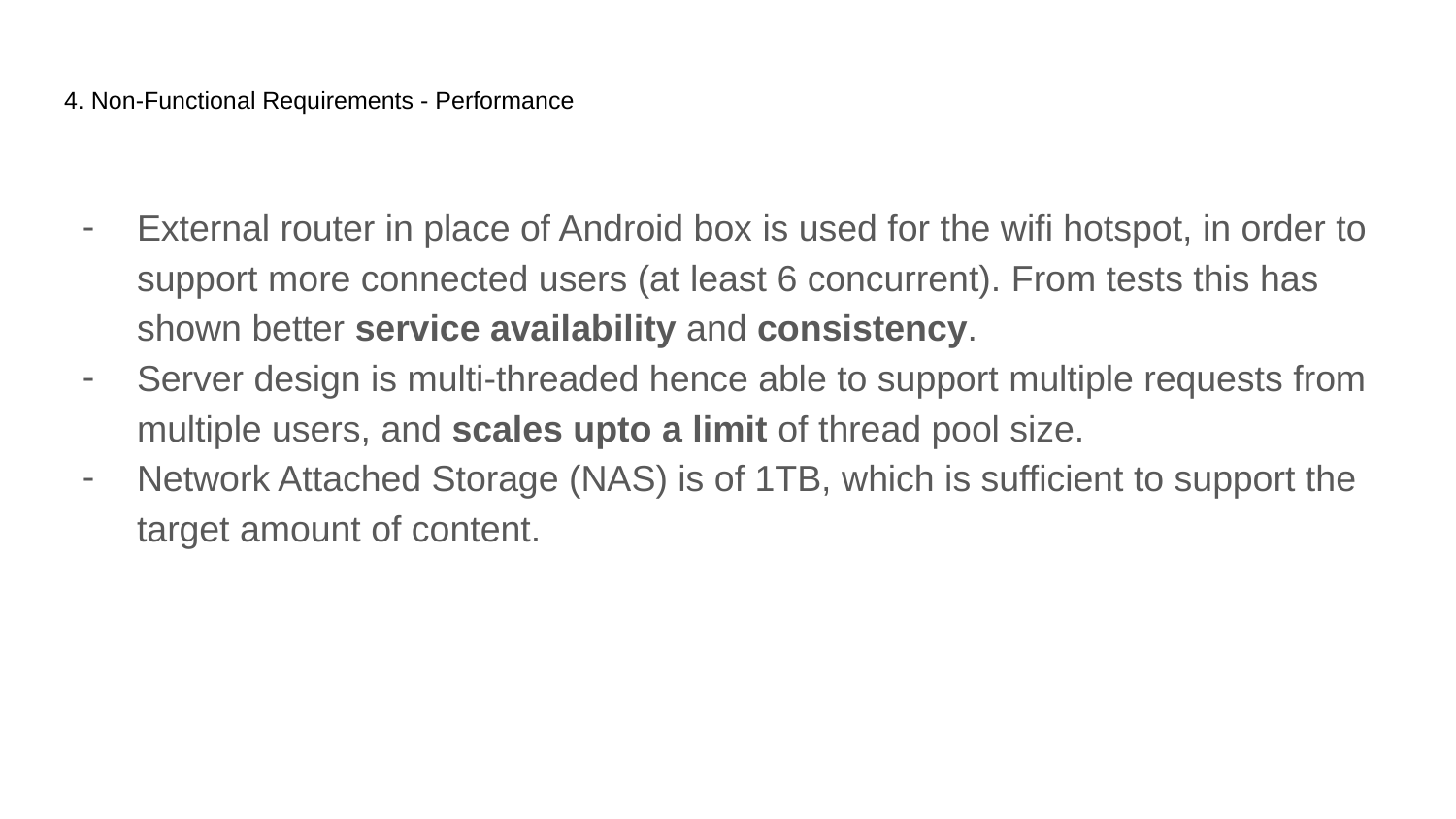

# 4. Non-Functional Requirements - Performance
External router in place of Android box is used for the wifi hotspot, in order to support more connected users (at least 6 concurrent). From tests this has shown better service availability and consistency.
Server design is multi-threaded hence able to support multiple requests from multiple users, and scales upto a limit of thread pool size.
Network Attached Storage (NAS) is of 1TB, which is sufficient to support the target amount of content.